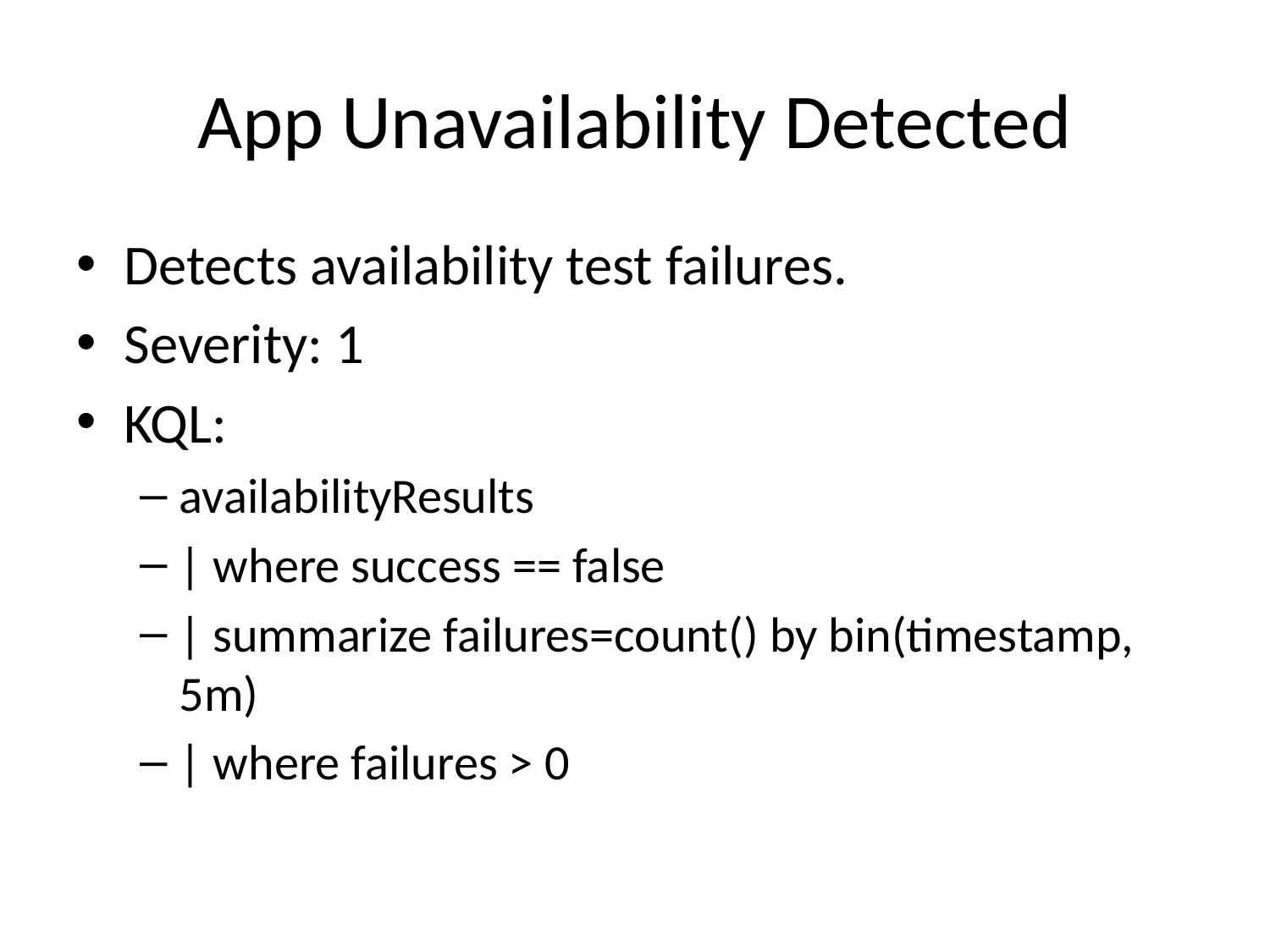

# App Unavailability Detected
Detects availability test failures.
Severity: 1
KQL:
availabilityResults
| where success == false
| summarize failures=count() by bin(timestamp, 5m)
| where failures > 0